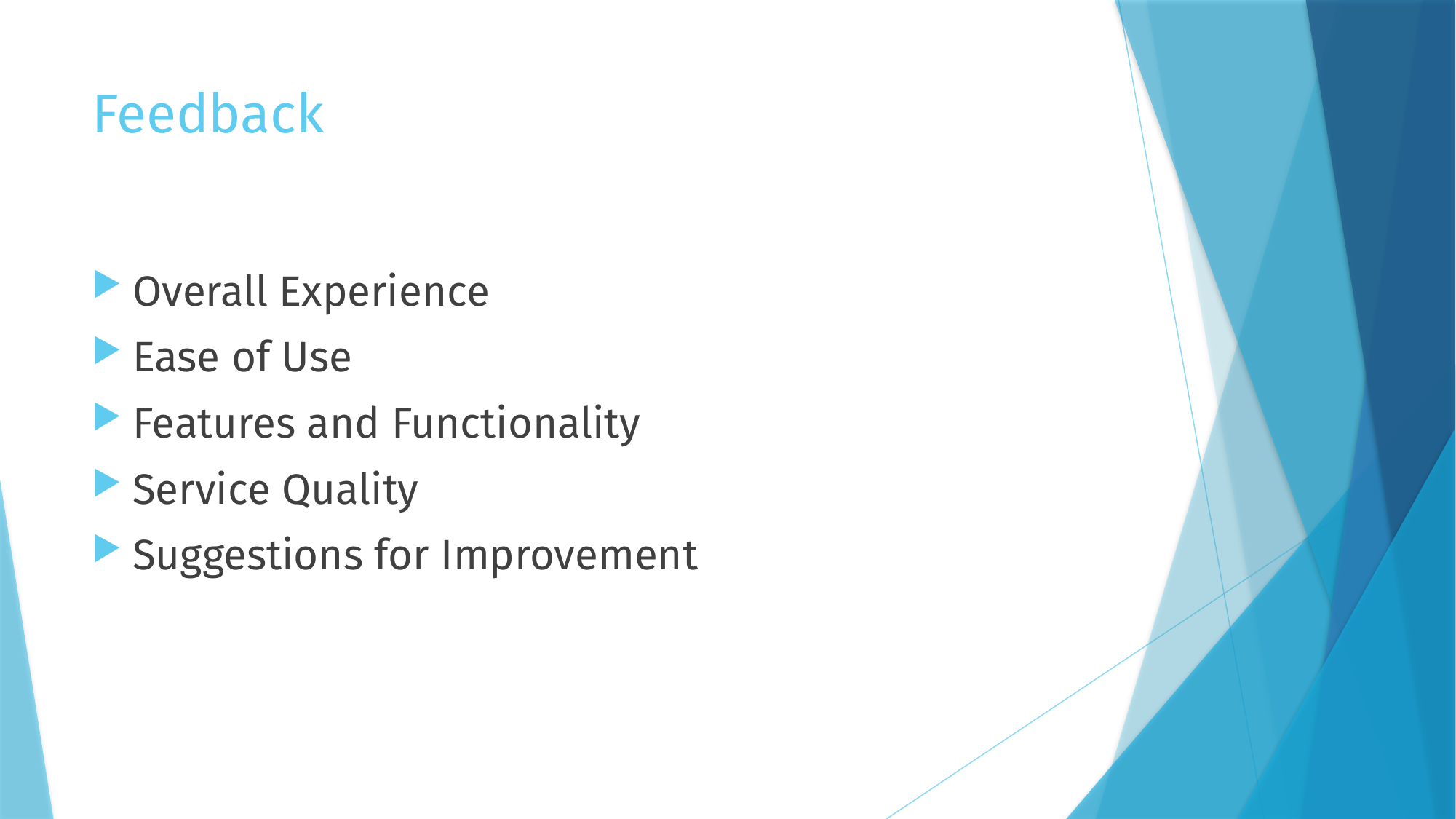

# Feedback
Overall Experience
Ease of Use
Features and Functionality
Service Quality
Suggestions for Improvement